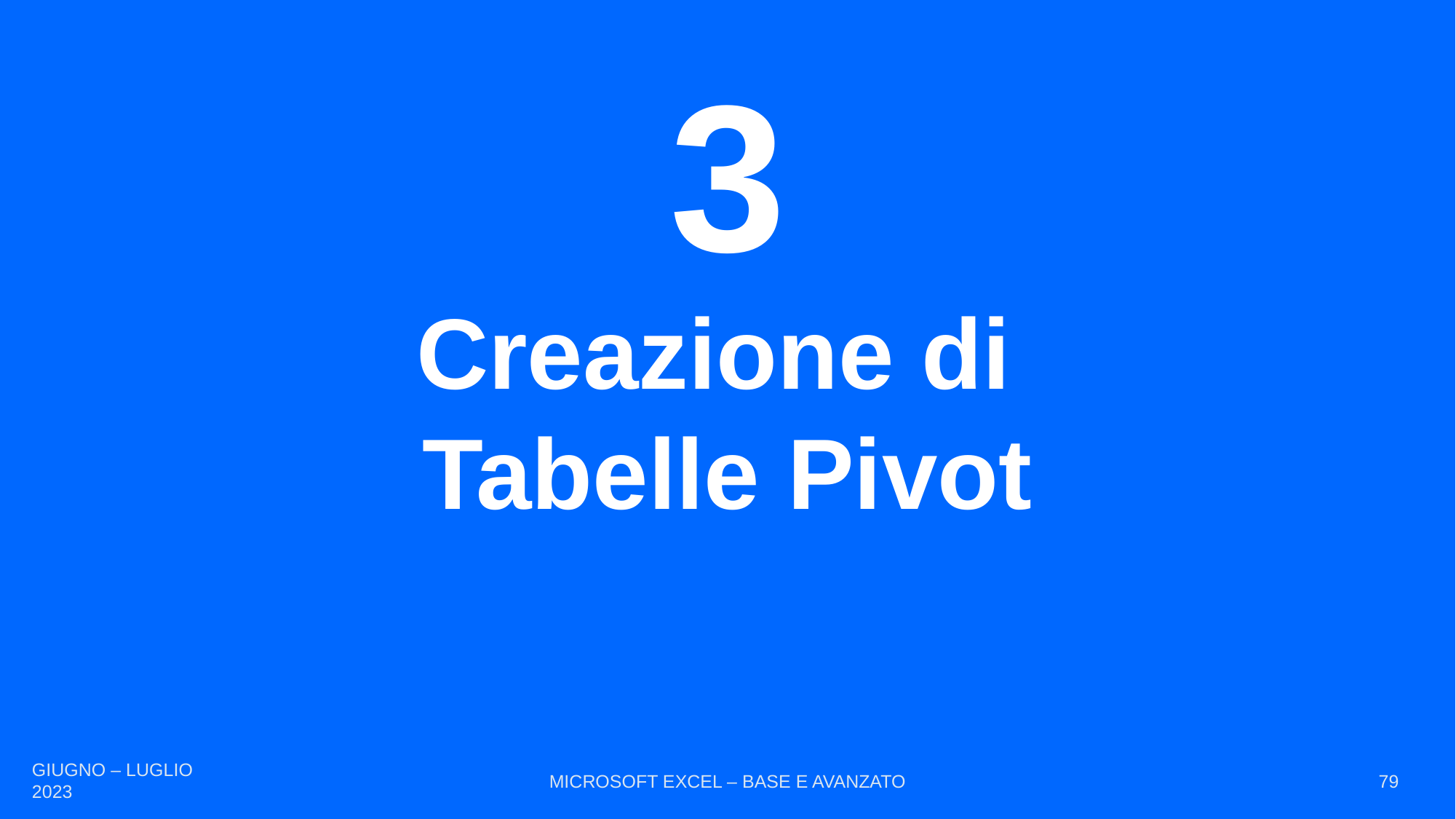

3
# Creazione di Tabelle Pivot
GIUGNO – LUGLIO 2023
MICROSOFT EXCEL – BASE E AVANZATO
79